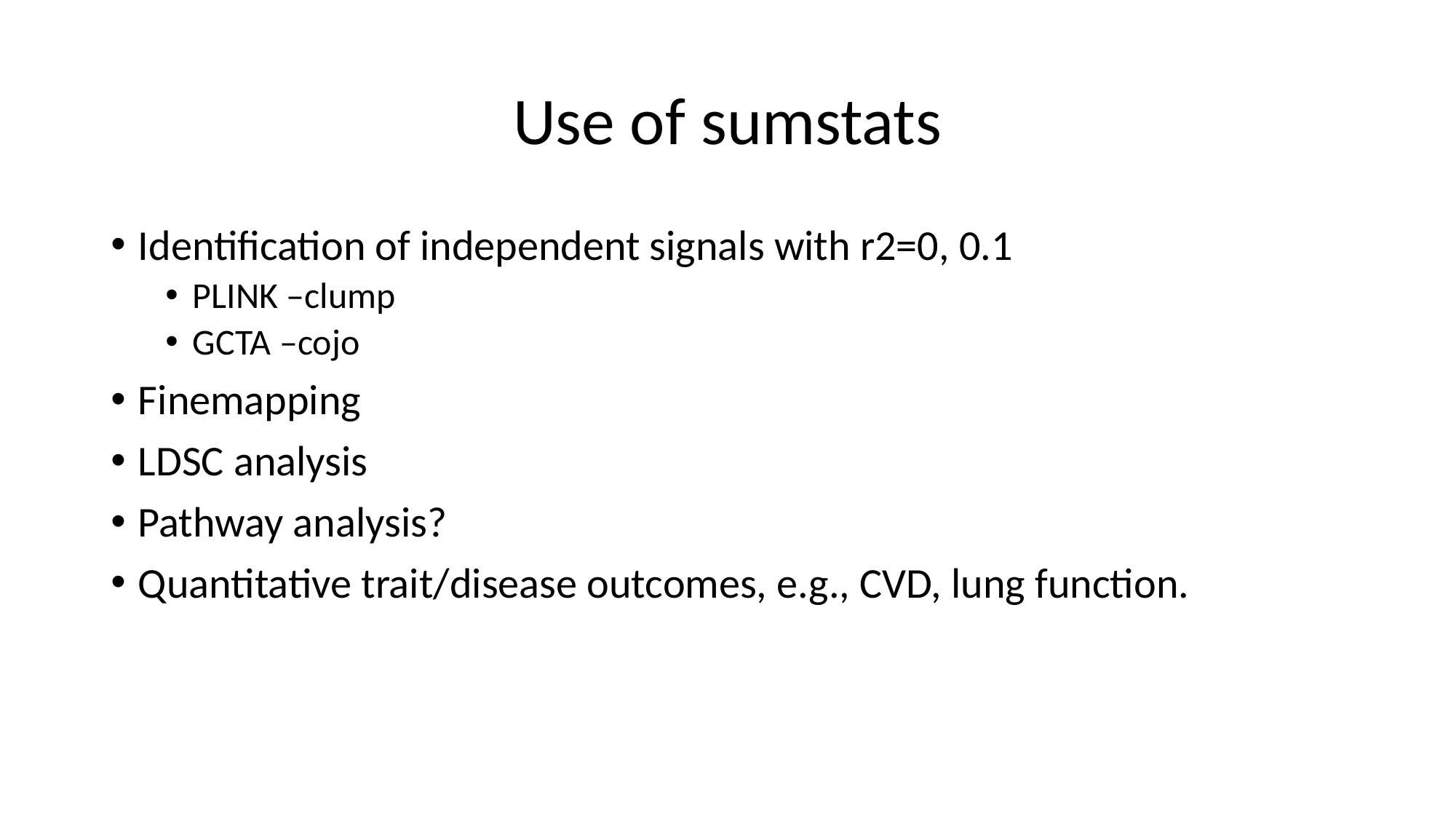

# Use of sumstats
Identification of independent signals with r2=0, 0.1
PLINK –clump
GCTA –cojo
Finemapping
LDSC analysis
Pathway analysis?
Quantitative trait/disease outcomes, e.g., CVD, lung function.